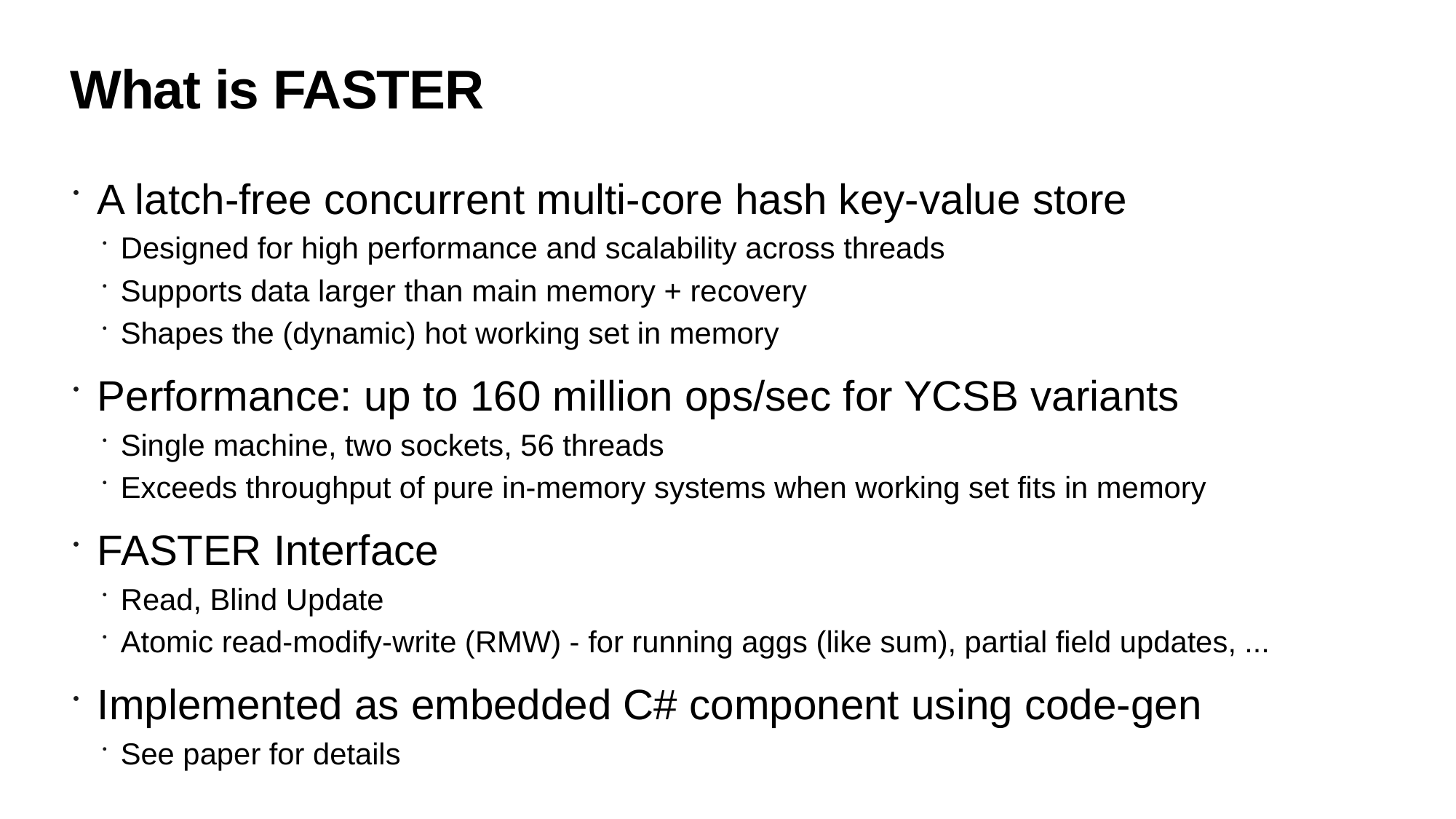

# What is FASTER
A latch-free concurrent multi-core hash key-value store
Designed for high performance and scalability across threads
Supports data larger than main memory + recovery
Shapes the (dynamic) hot working set in memory
Performance: up to 160 million ops/sec for YCSB variants
Single machine, two sockets, 56 threads
Exceeds throughput of pure in-memory systems when working set fits in memory
FASTER Interface
Read, Blind Update
Atomic read-modify-write (RMW) - for running aggs (like sum), partial field updates, ...
Implemented as embedded C# component using code-gen
See paper for details